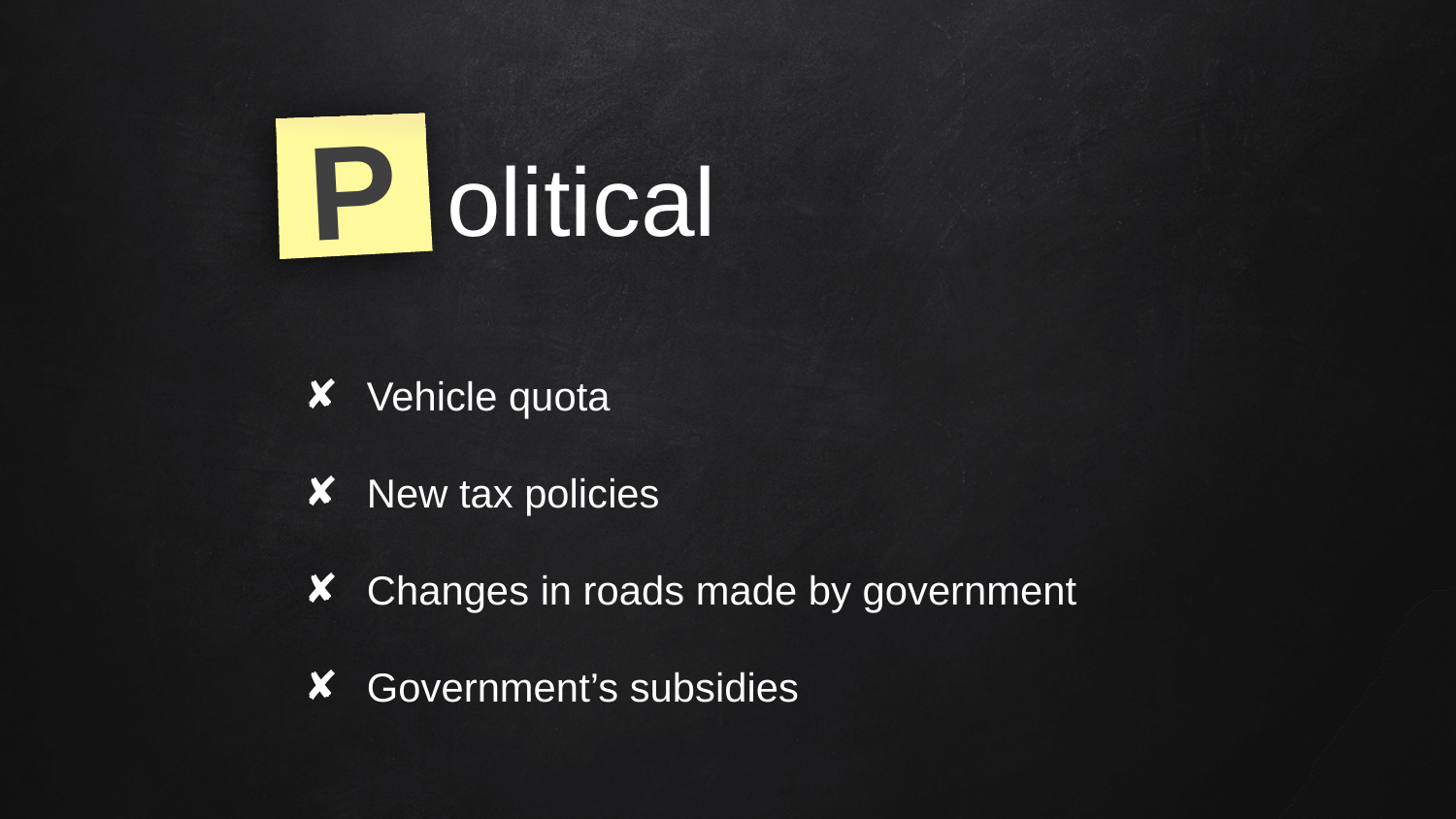

P
olitical
 Vehicle quota
 New tax policies
 Changes in roads made by government
 Government’s subsidies